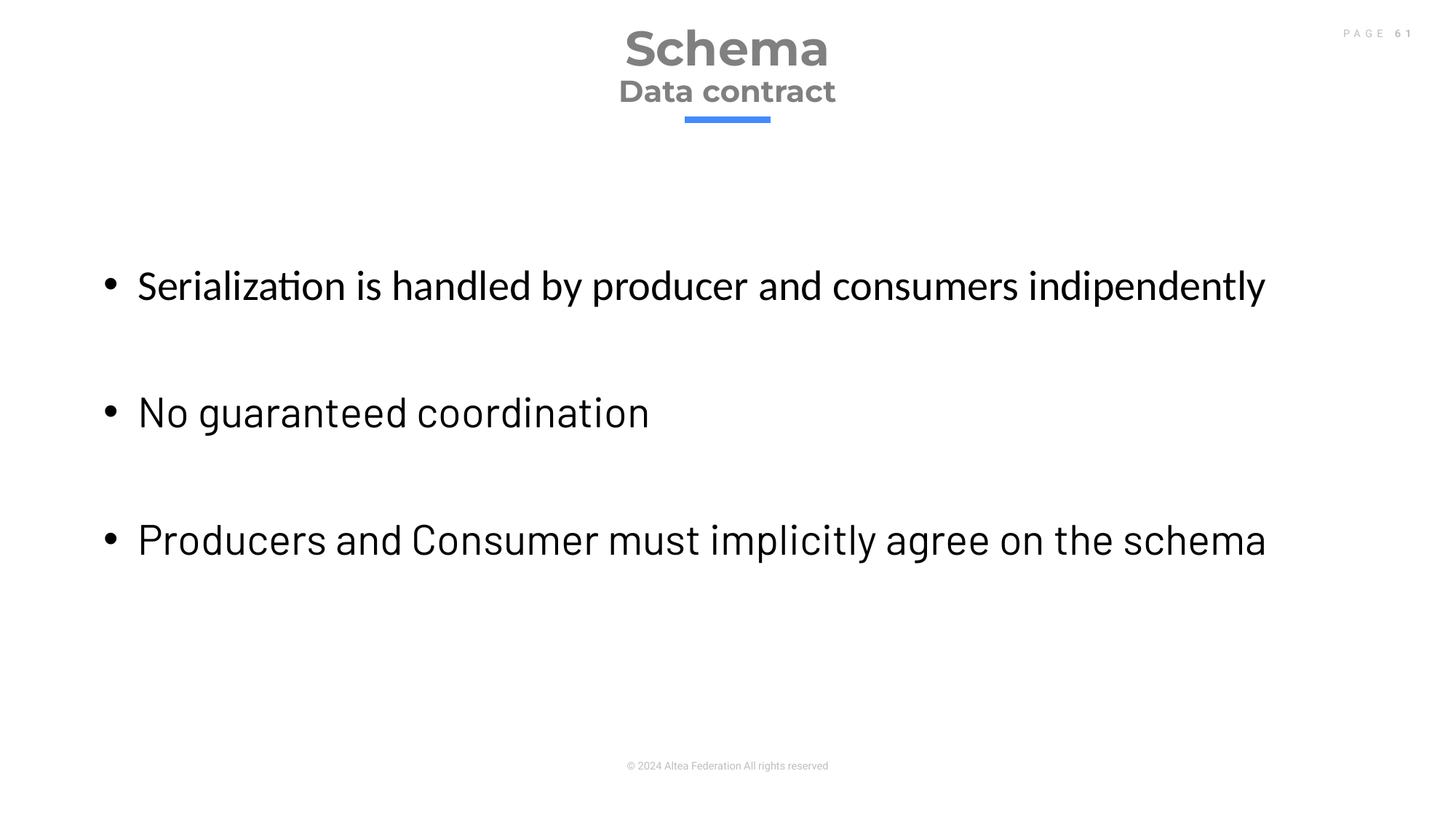

# Schema Data contract
PAGE 61
Serialization is handled by producer and consumers indipendently
No guaranteed coordination
Producers and Consumer must implicitly agree on the schema